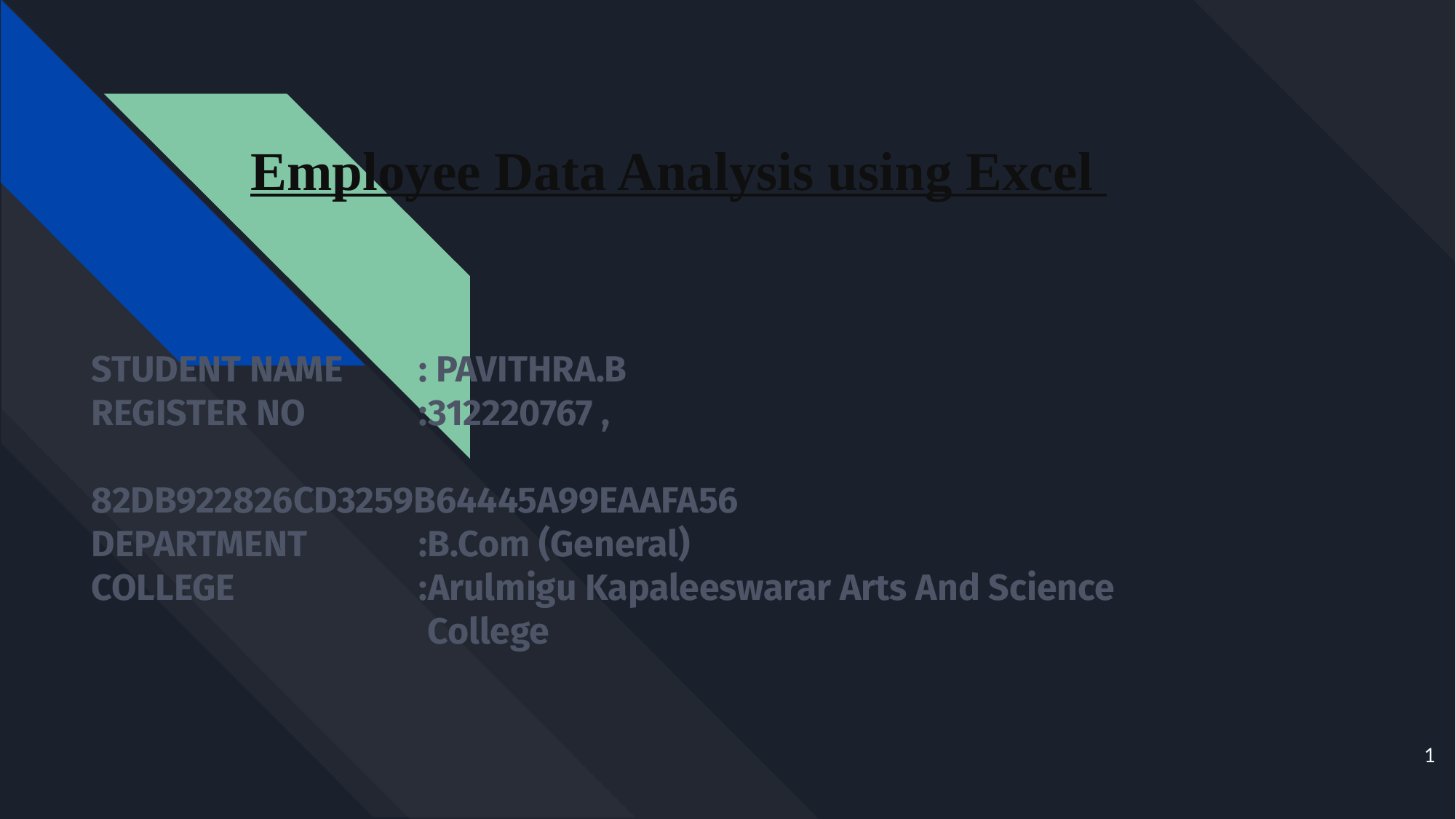

# Employee Data Analysis using Excel
STUDENT NAME	: PAVITHRA.B
REGISTER NO		:312220767 ,
82DB922826CD3259B64445A99EAAFA56
DEPARTMENT		:B.Com (General)
COLLEGE		:Arulmigu Kapaleeswarar Arts And Science 					 College

1